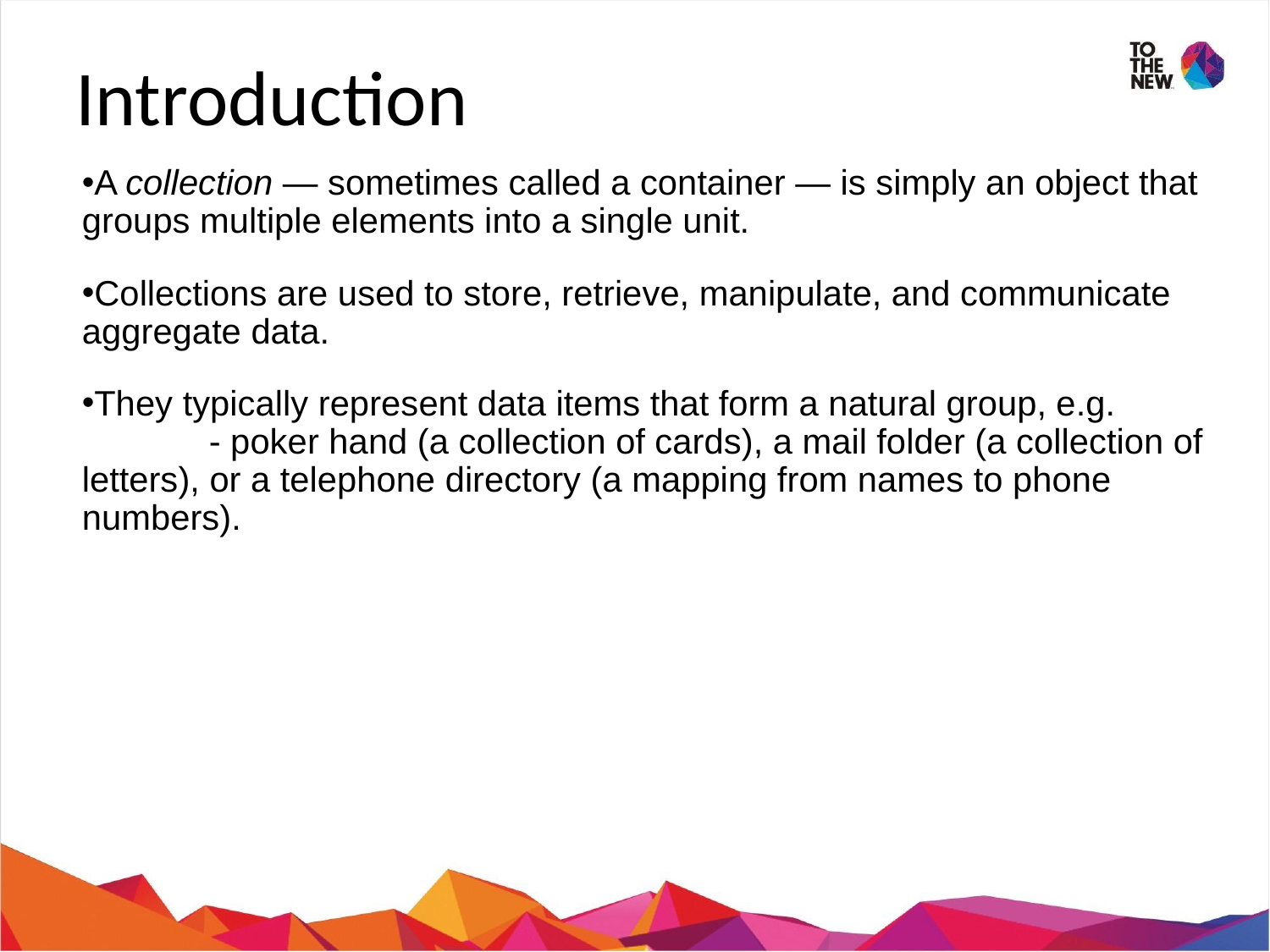

Introduction
A collection — sometimes called a container — is simply an object that groups multiple elements into a single unit.

Collections are used to store, retrieve, manipulate, and communicate aggregate data.

They typically represent data items that form a natural group, e.g.
	- poker hand (a collection of cards), a mail folder (a collection of letters), or a telephone directory (a mapping from names to phone numbers).